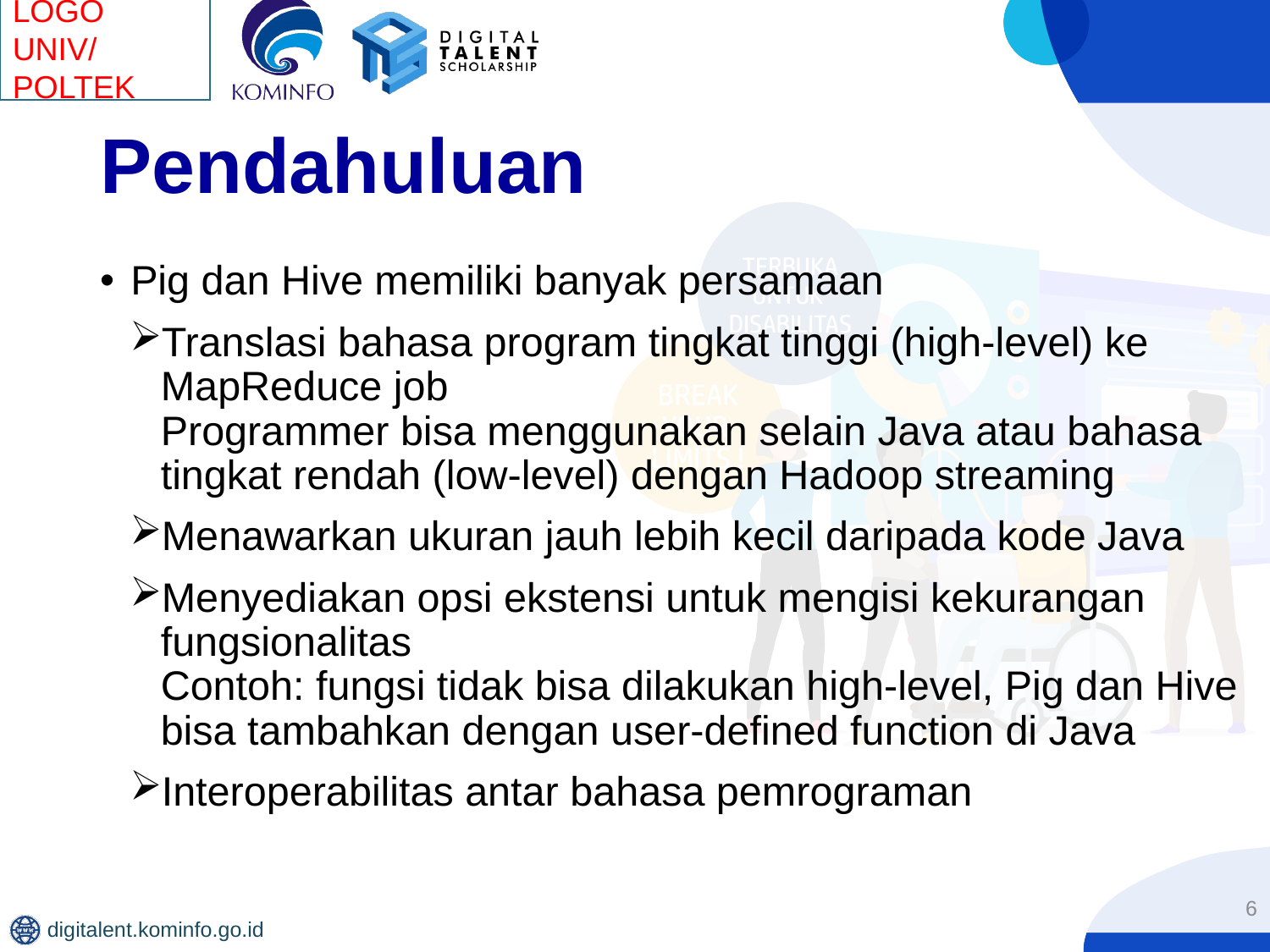

# Pendahuluan
Pig dan Hive memiliki banyak persamaan
Translasi bahasa program tingkat tinggi (high-level) ke MapReduce job
Programmer bisa menggunakan selain Java atau bahasa tingkat rendah (low-level) dengan Hadoop streaming
Menawarkan ukuran jauh lebih kecil daripada kode Java
Menyediakan opsi ekstensi untuk mengisi kekurangan fungsionalitas
Contoh: fungsi tidak bisa dilakukan high-level, Pig dan Hive bisa tambahkan dengan user-defined function di Java
Interoperabilitas antar bahasa pemrograman
6